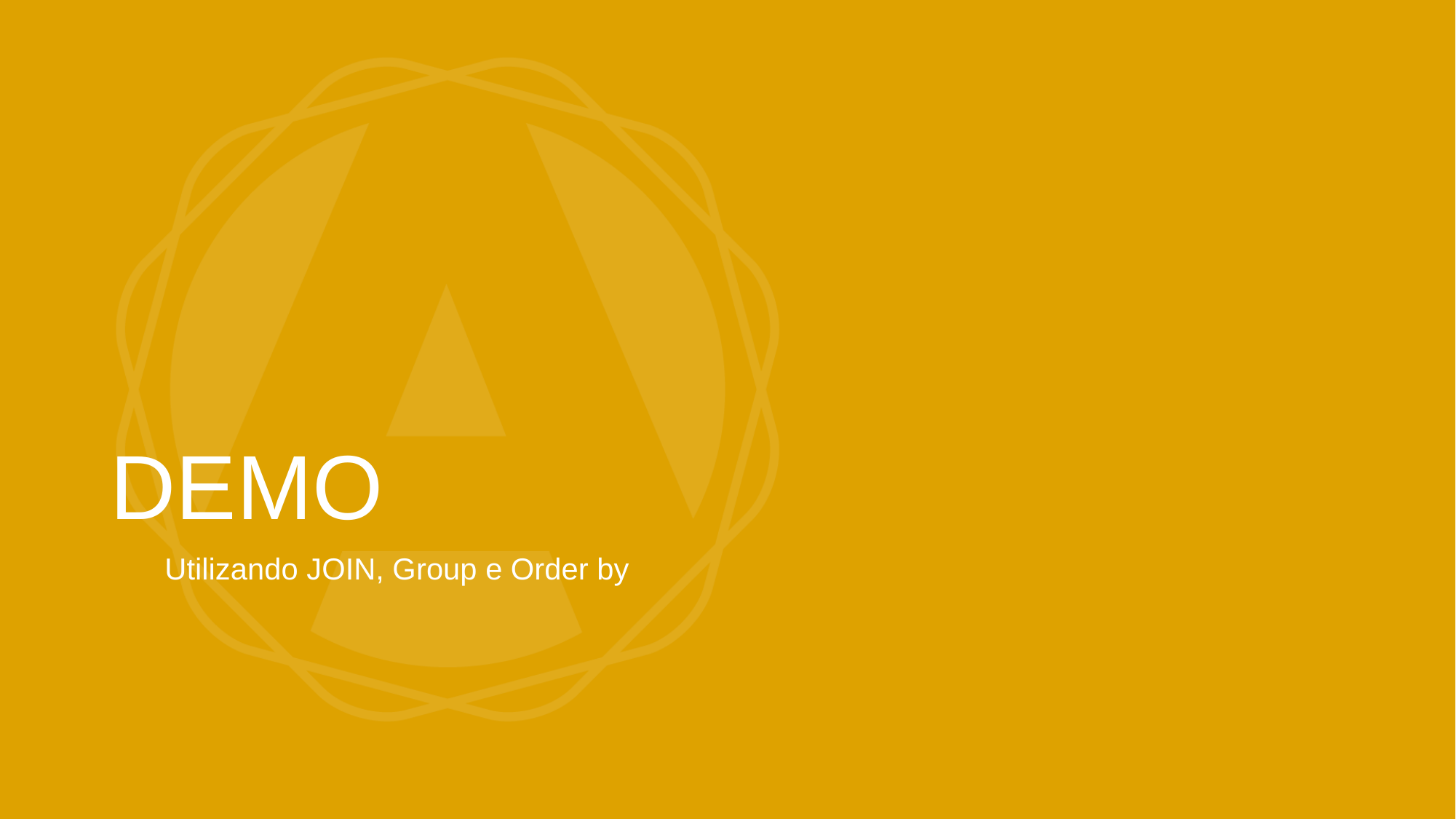

# DEMO
Utilizando JOIN, Group e Order by